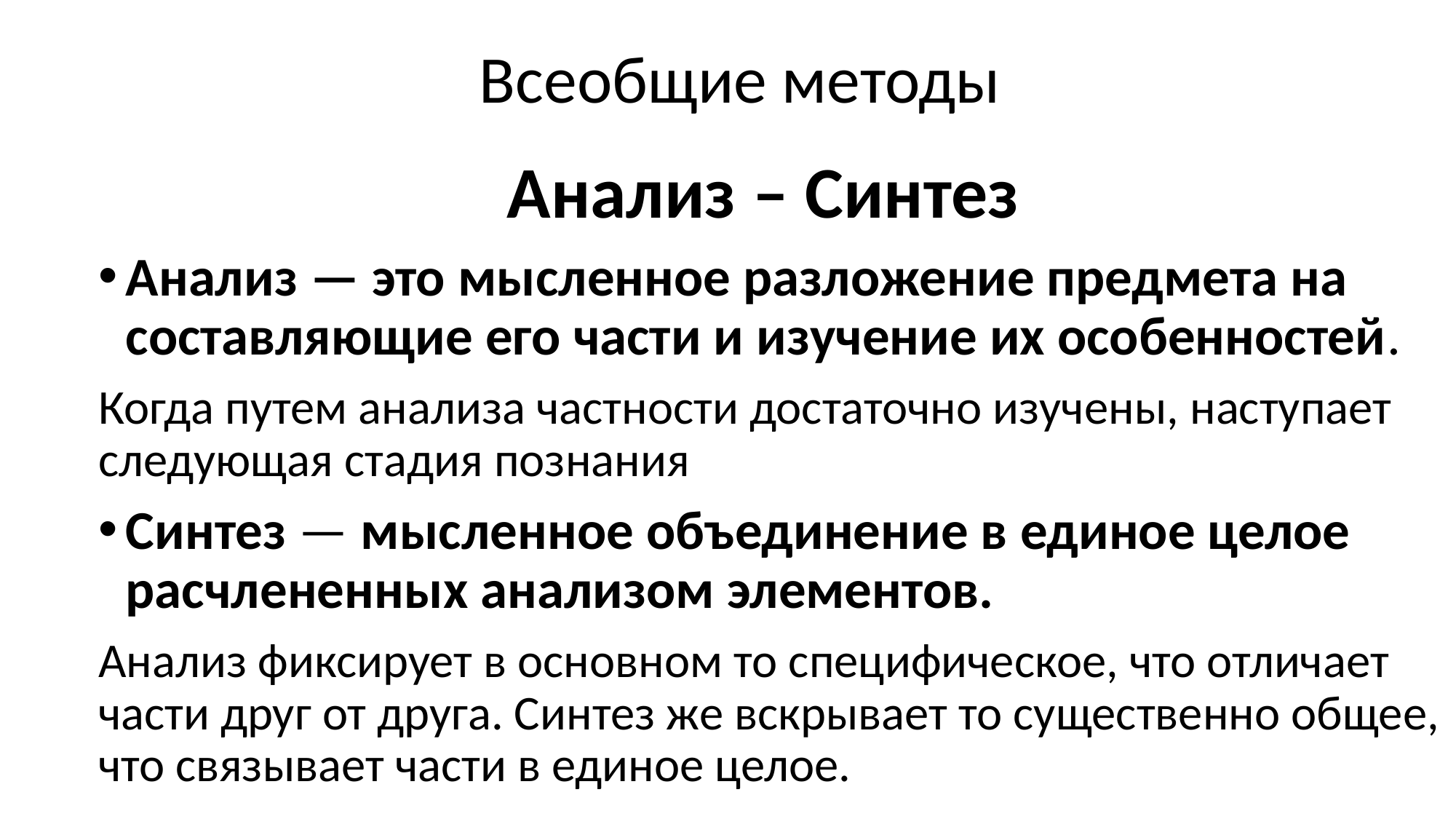

# Всеобщие методы
Анализ – Синтез
Анализ — это мысленное разложение предмета на составляющие его части и изучение их особенностей.
Когда путем анализа частности достаточно изучены, наступает следующая стадия познания
Синтез — мысленное объединение в единое целое расчлененных анализом элементов.
Анализ фиксирует в основном то специфическое, что отличает части друг от друга. Синтез же вскрывает то существенно общее, что связывает части в единое целое.